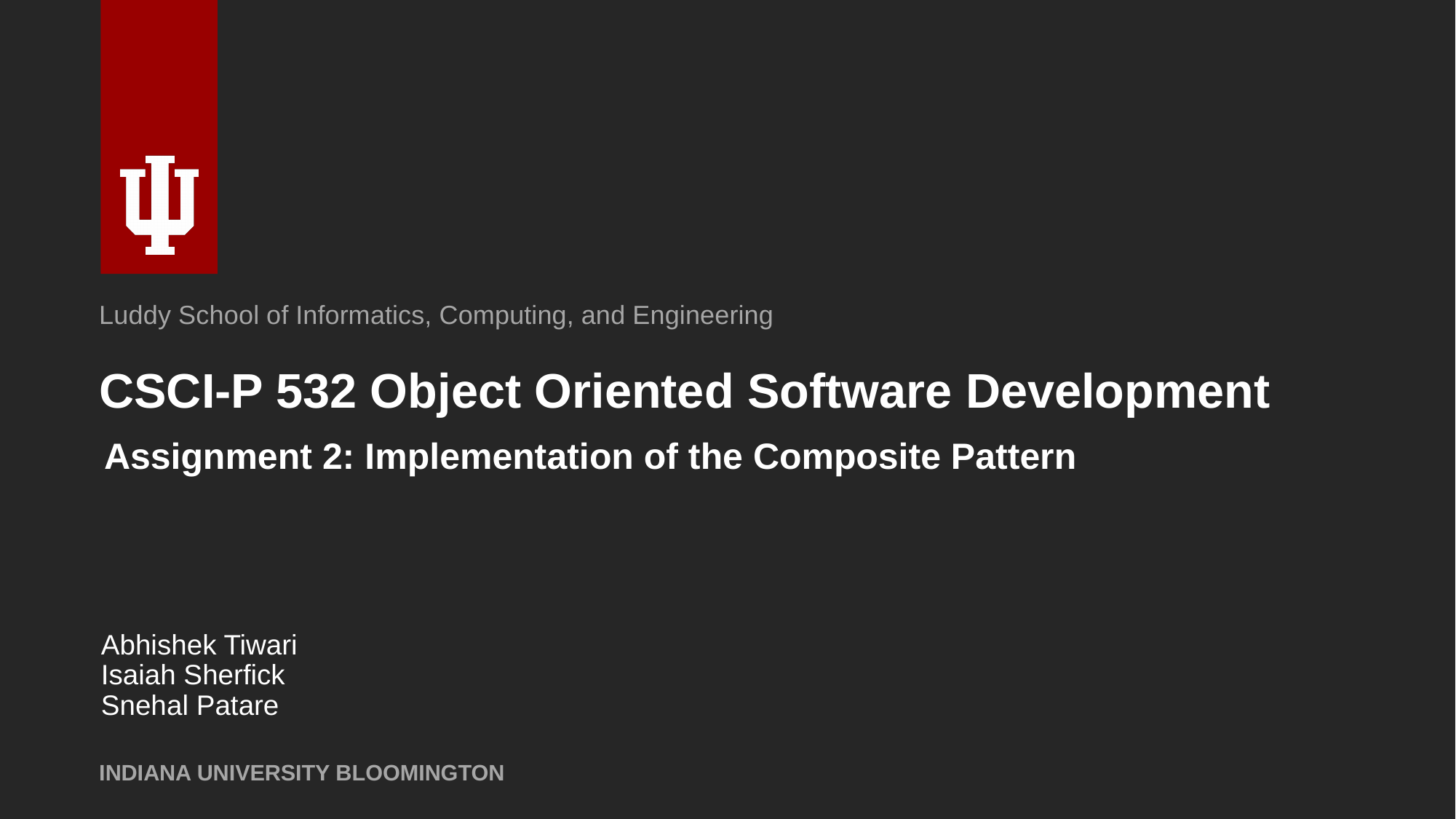

Luddy School of Informatics, Computing, and Engineering
# CSCI-P 532 Object Oriented Software Development
Assignment 2: Implementation of the Composite Pattern
Abhishek Tiwari
Isaiah Sherfick
Snehal Patare
INDIANA UNIVERSITY BLOOMINGTON